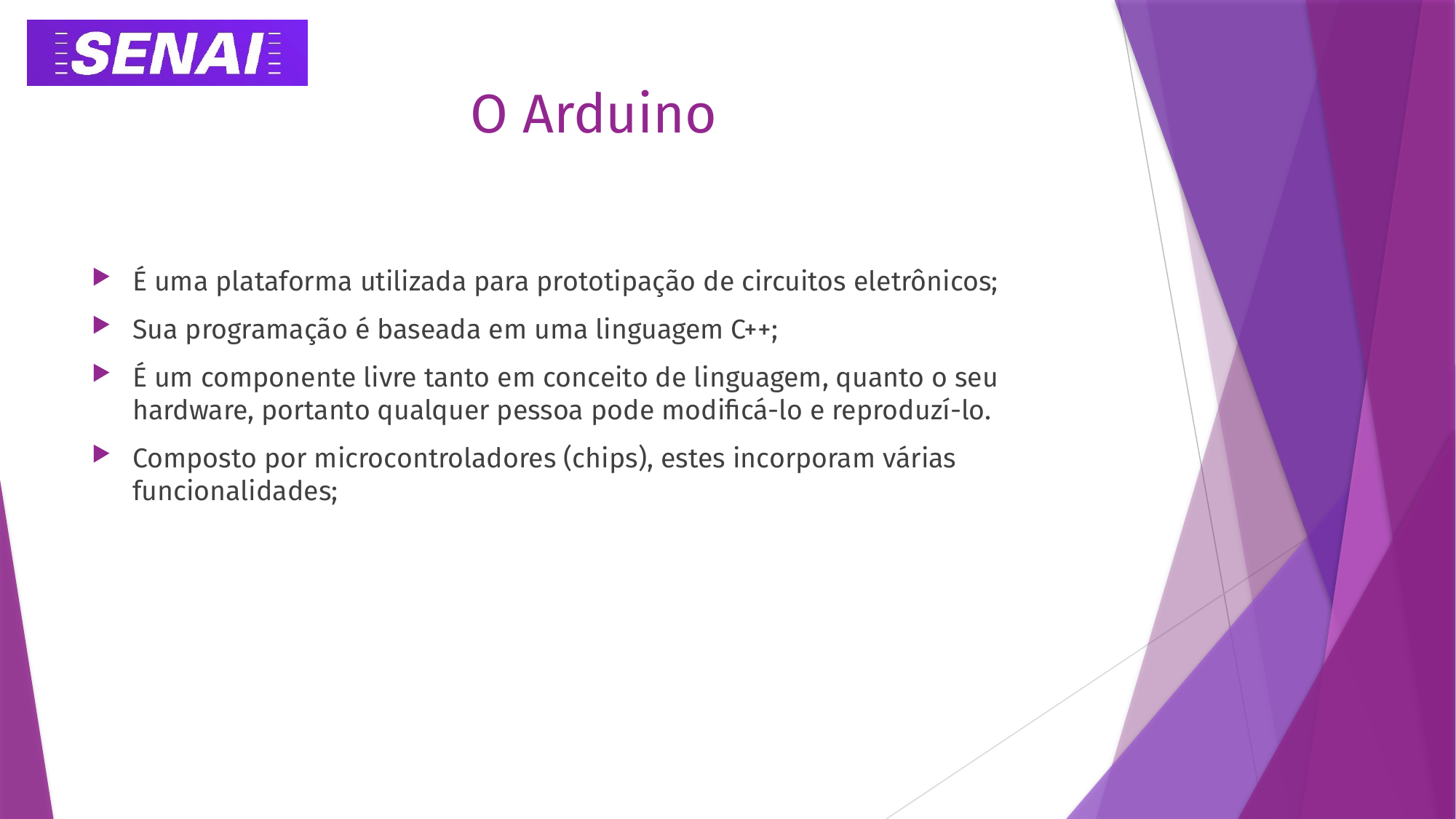

# O Arduino
É uma plataforma utilizada para prototipação de circuitos eletrônicos;
Sua programação é baseada em uma linguagem C++;
É um componente livre tanto em conceito de linguagem, quanto o seu hardware, portanto qualquer pessoa pode modificá-lo e reproduzí-lo.
Composto por microcontroladores (chips), estes incorporam várias funcionalidades;